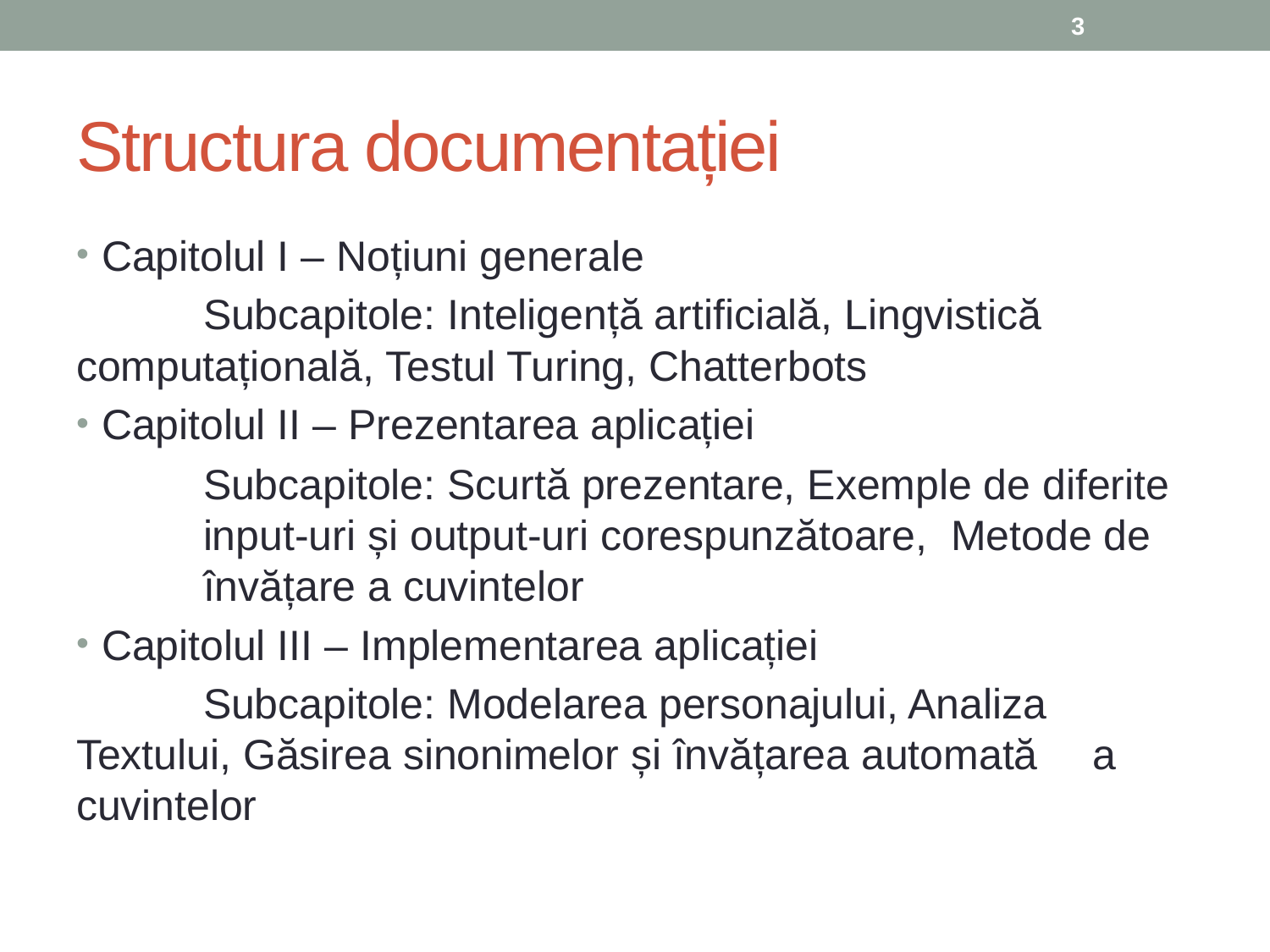

3
# Structura documentației
Capitolul I – Noțiuni generale
	Subcapitole: Inteligență artificială, Lingvistică 	computațională, Testul Turing, Chatterbots
Capitolul II – Prezentarea aplicației
	Subcapitole: Scurtă prezentare, Exemple de diferite 	input-uri și output-uri corespunzătoare,  Metode de 	învățare a cuvintelor
Capitolul III – Implementarea aplicației
	Subcapitole: Modelarea personajului, Analiza 	Textului, Găsirea sinonimelor și învățarea automată 	a cuvintelor